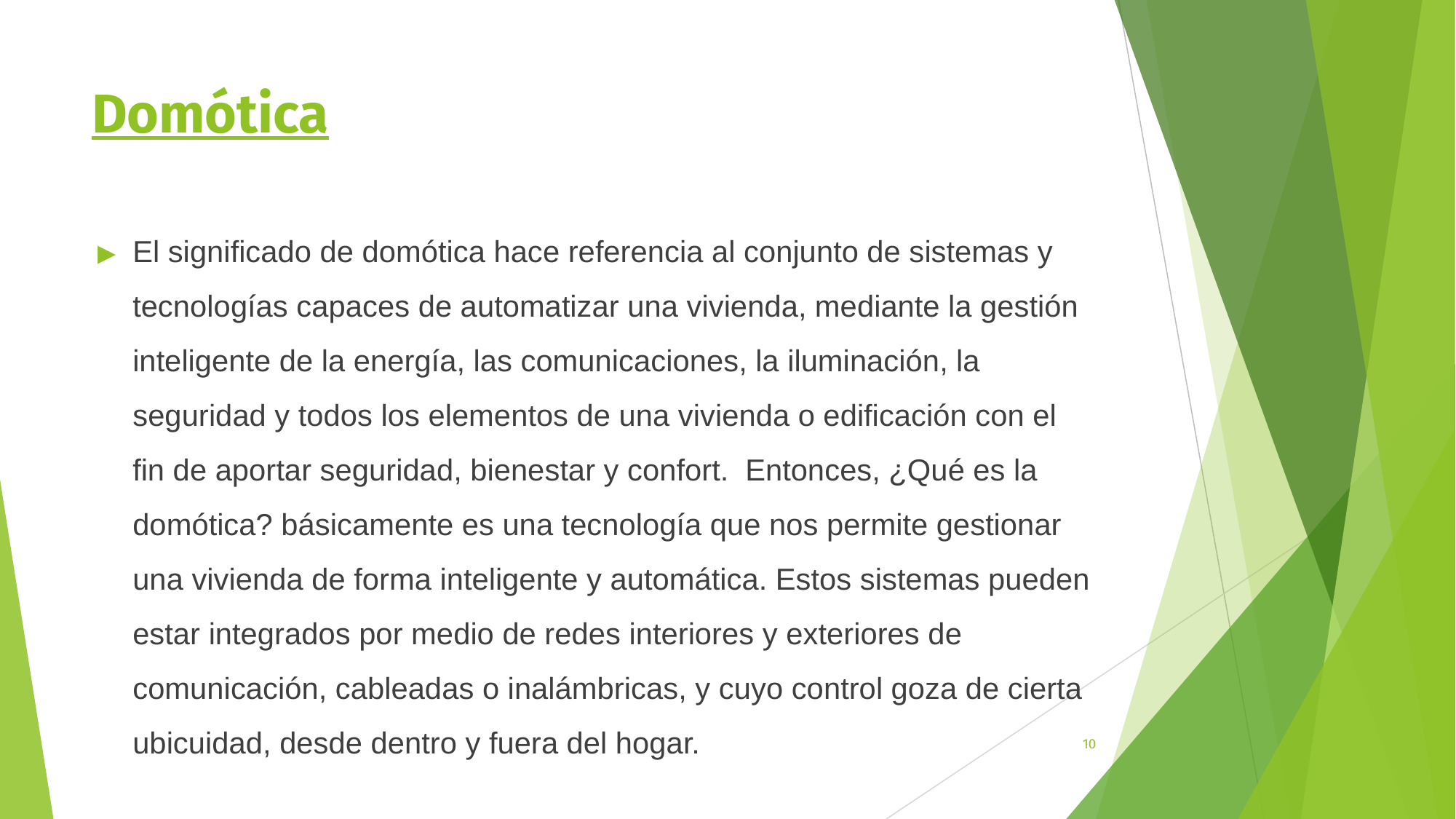

# Domótica
El significado de domótica hace referencia al conjunto de sistemas y tecnologías capaces de automatizar una vivienda, mediante la gestión inteligente de la energía, las comunicaciones, la iluminación, la seguridad y todos los elementos de una vivienda o edificación con el fin de aportar seguridad, bienestar y confort.  Entonces, ¿Qué es la domótica? básicamente es una tecnología que nos permite gestionar una vivienda de forma inteligente y automática. Estos sistemas pueden estar integrados por medio de redes interiores y exteriores de comunicación, cableadas o inalámbricas, y cuyo control goza de cierta ubicuidad, desde dentro y fuera del hogar.

10